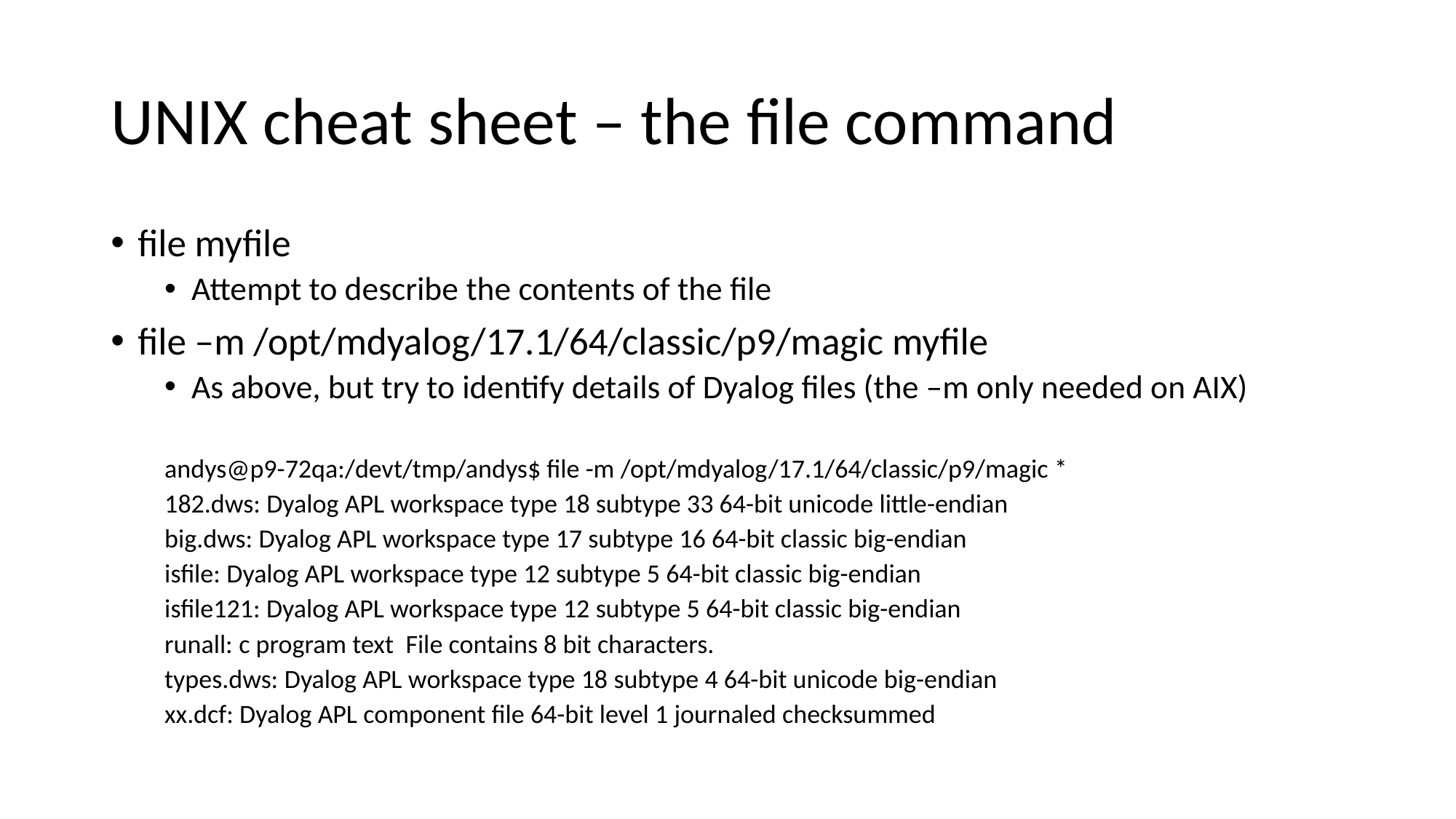

# UNIX cheat sheet – the file command
file myfile
Attempt to describe the contents of the file
file –m /opt/mdyalog/17.1/64/classic/p9/magic myfile
As above, but try to identify details of Dyalog files (the –m only needed on AIX)

andys@p9-72qa:/devt/tmp/andys$ file -m /opt/mdyalog/17.1/64/classic/p9/magic *
182.dws: Dyalog APL workspace type 18 subtype 33 64-bit unicode little-endian
big.dws: Dyalog APL workspace type 17 subtype 16 64-bit classic big-endian
isfile: Dyalog APL workspace type 12 subtype 5 64-bit classic big-endian
isfile121: Dyalog APL workspace type 12 subtype 5 64-bit classic big-endian
runall: c program text  File contains 8 bit characters.
types.dws: Dyalog APL workspace type 18 subtype 4 64-bit unicode big-endian
xx.dcf: Dyalog APL component file 64-bit level 1 journaled checksummed